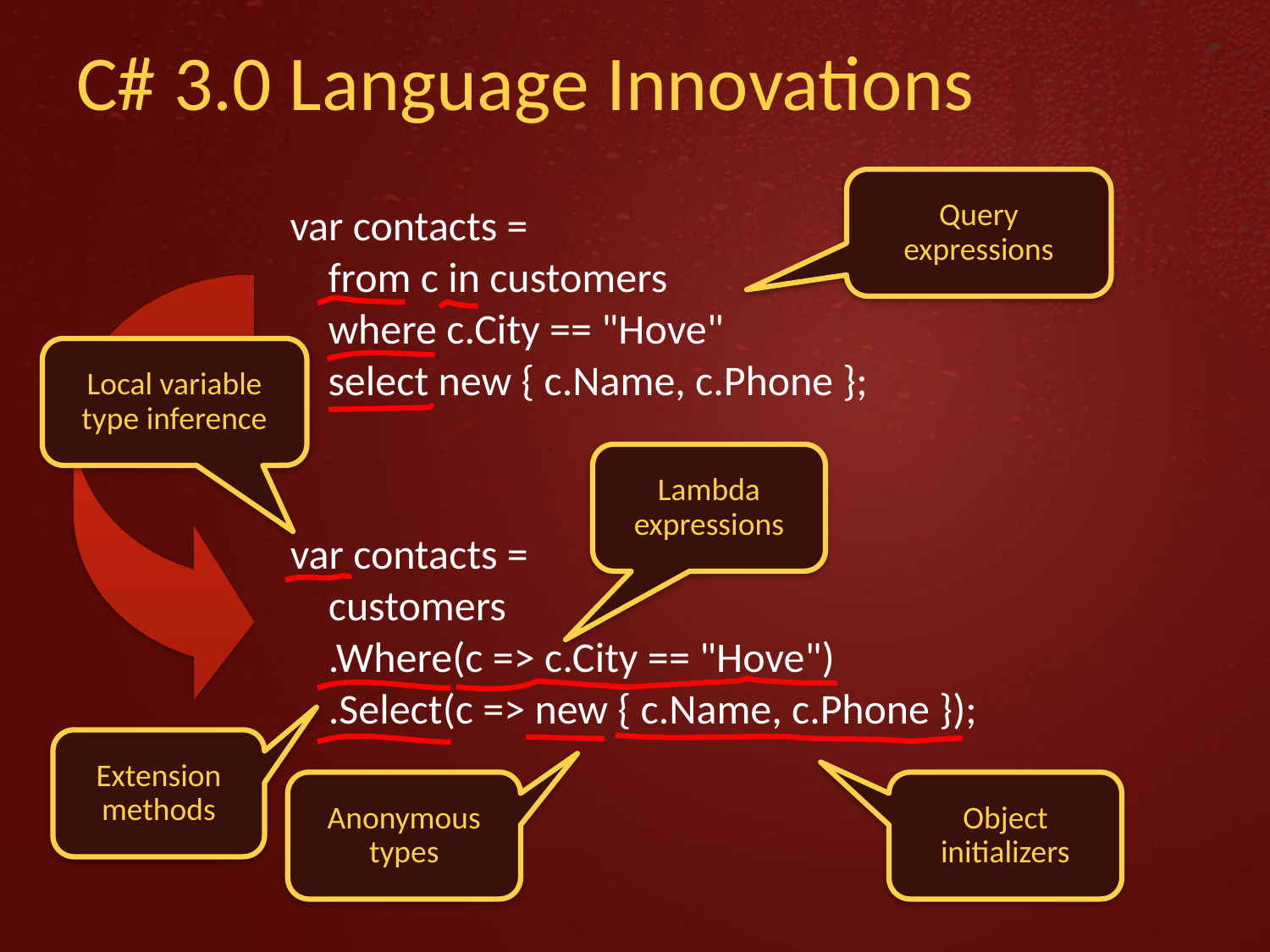

# C# 3.0 Language Innovations
Query expressions
var contacts =
    from c in customers
    where c.City == "Hove"
    select new { c.Name, c.Phone };

Local variable type inference

Lambda expressions
var contacts =
    customers
    .Where(c => c.City == "Hove")
    .Select(c => new { c.Name, c.Phone });

Extension methods

Anonymous types
Object initializers